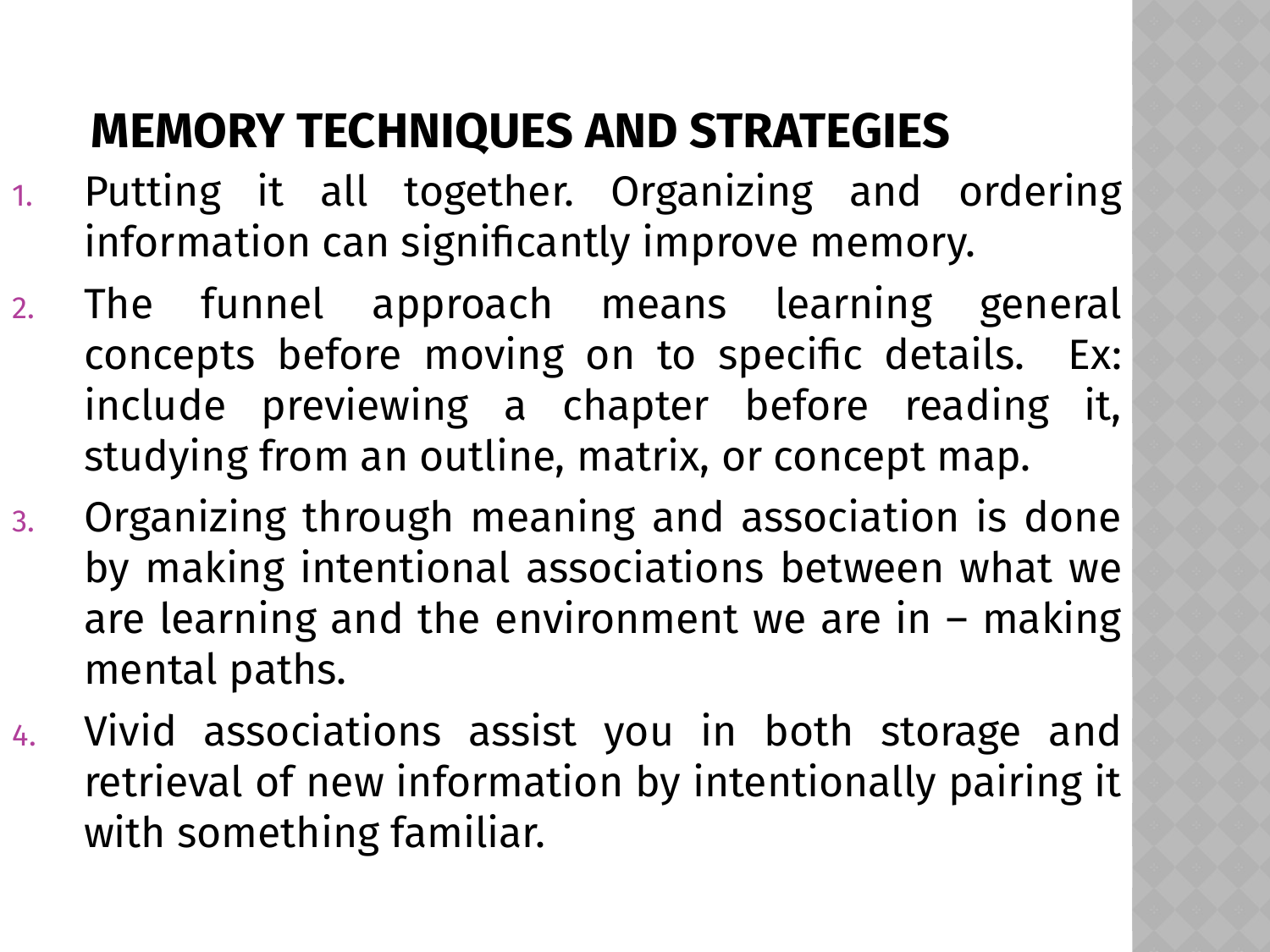

Putting it all together. Organizing and ordering information can significantly improve memory.
The funnel approach means learning general concepts before moving on to specific details.  Ex: include previewing a chapter before reading it, studying from an outline, matrix, or concept map.
Organizing through meaning and association is done by making intentional associations between what we are learning and the environment we are in – making mental paths.
Vivid associations assist you in both storage and retrieval of new information by intentionally pairing it with something familiar.

# Memory Techniques and Strategies